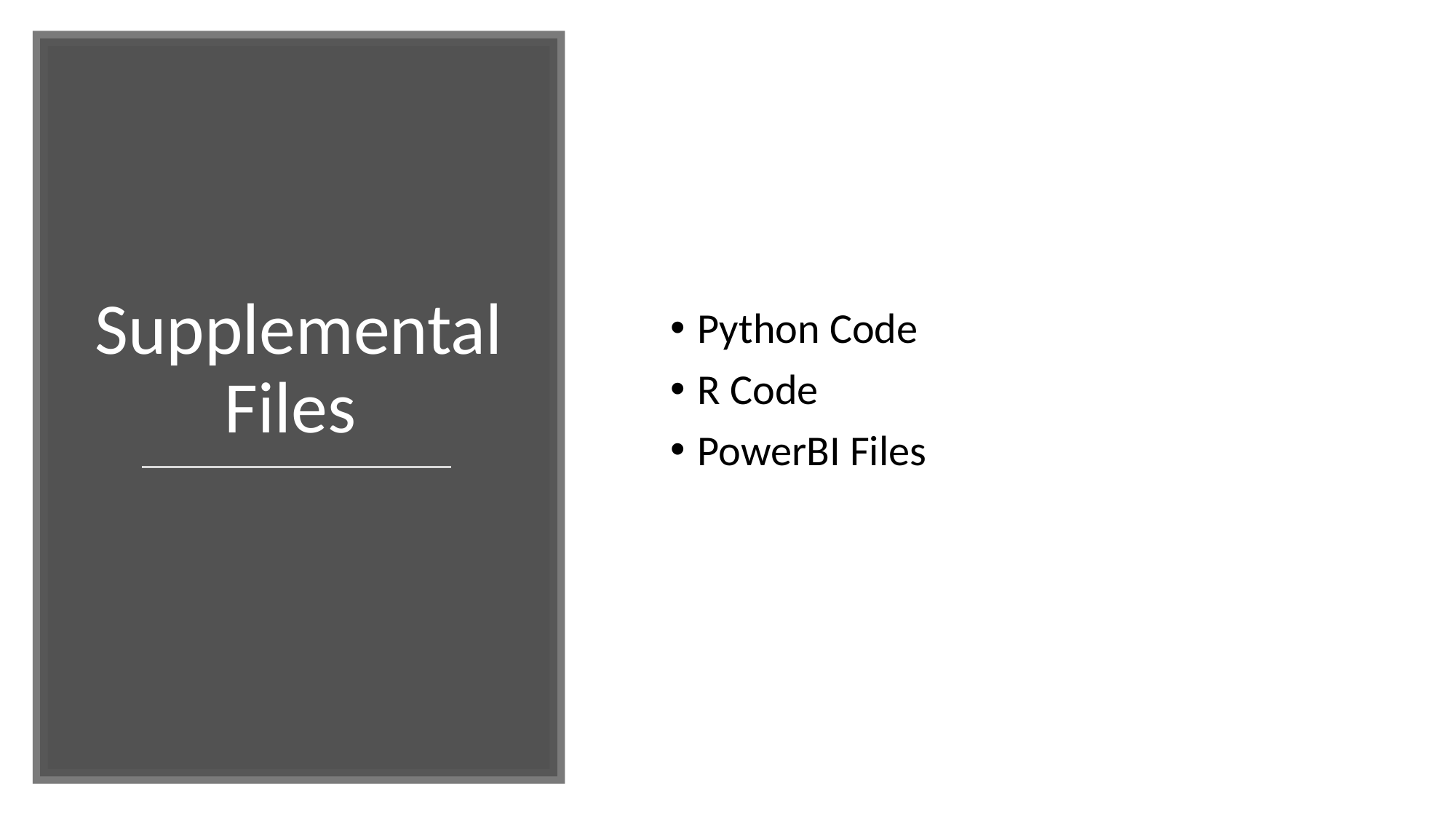

# Supplemental Files
Python Code
R Code
PowerBI Files